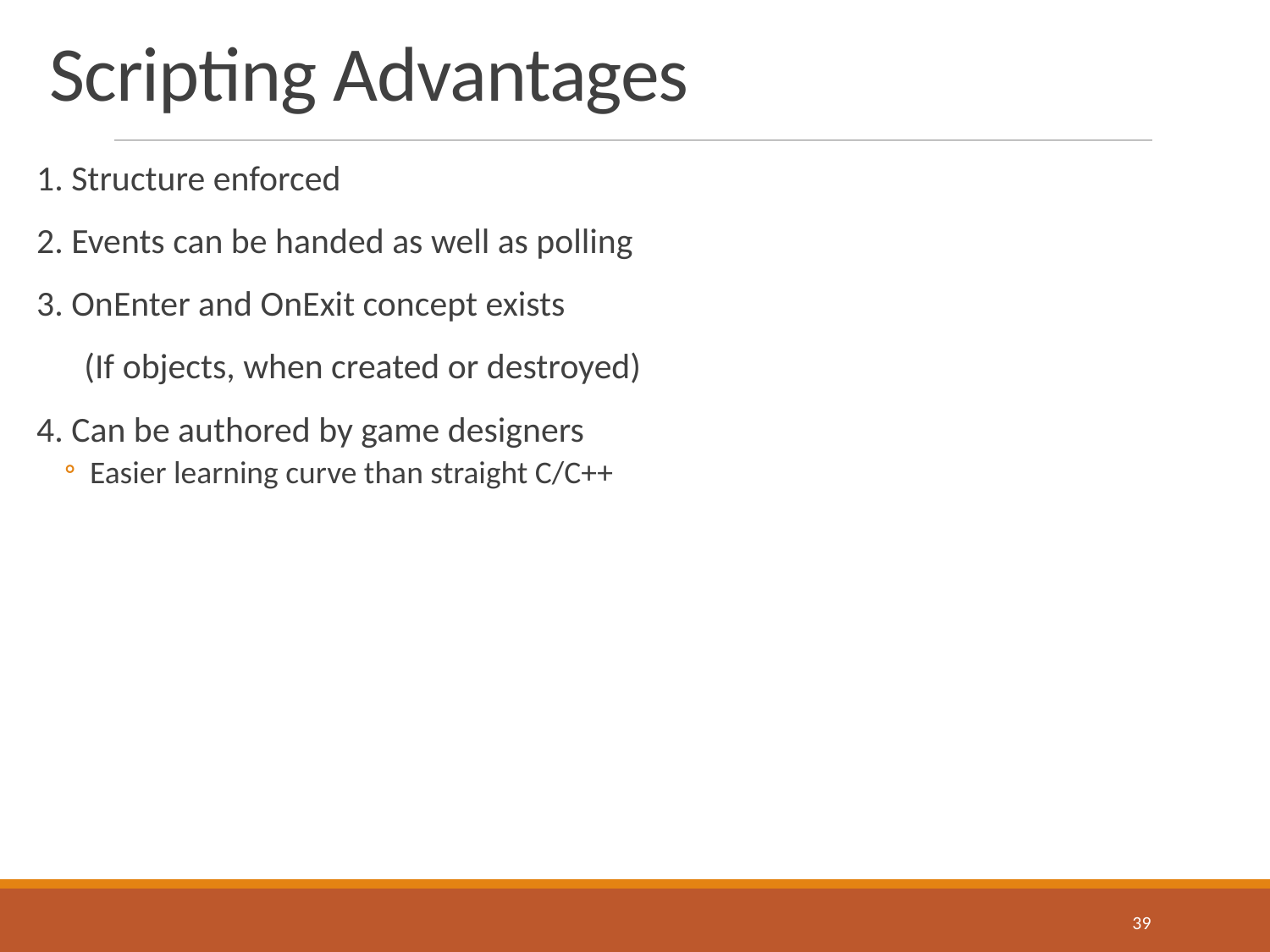

# Scripting Advantages
1. Structure enforced
2. Events can be handed as well as polling
3. OnEnter and OnExit concept exists
	(If objects, when created or destroyed)
4. Can be authored by game designers
Easier learning curve than straight C/C++

39